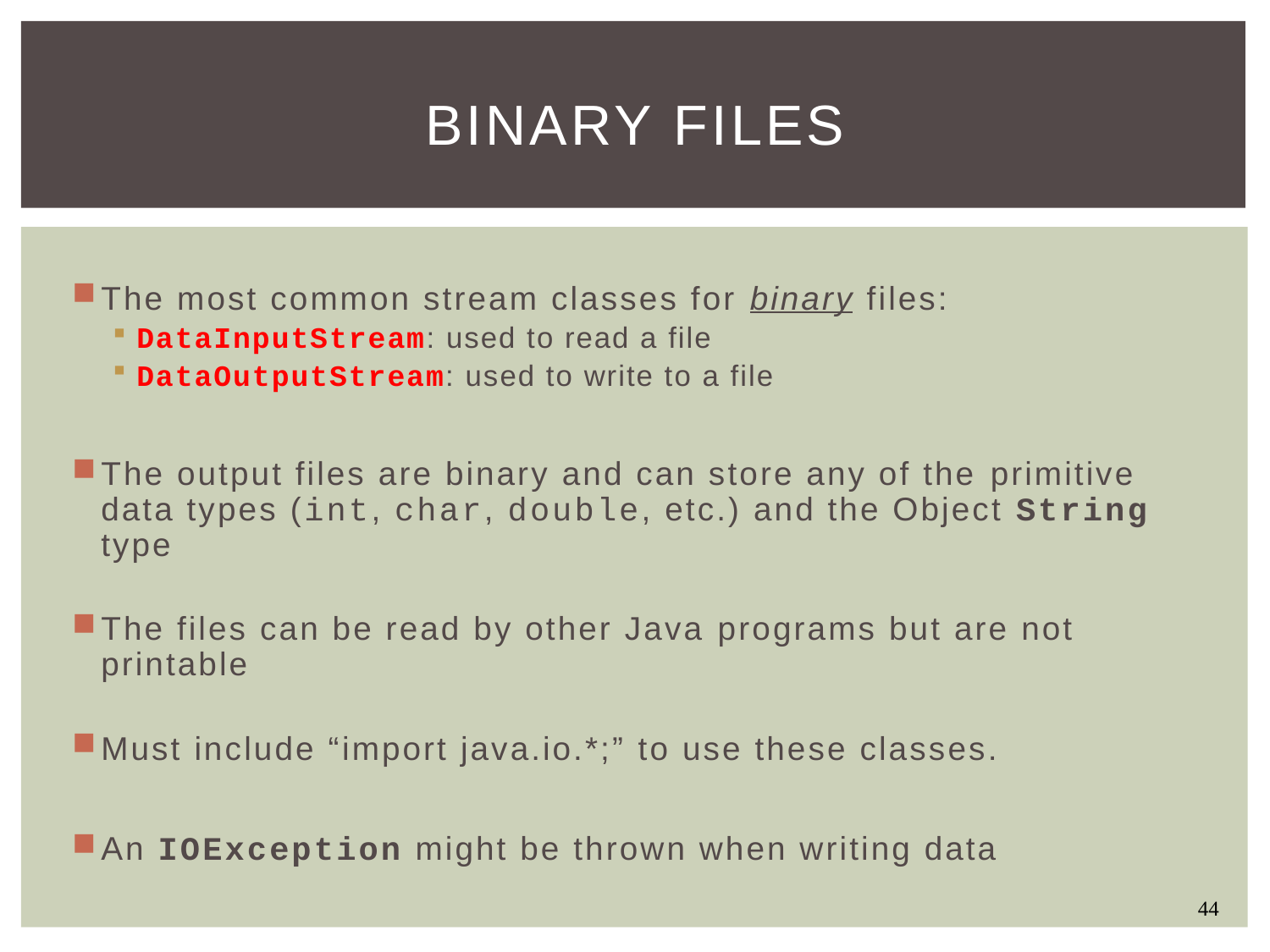

# Binary Files
The most common stream classes for binary files:
DataInputStream: used to read a file
DataOutputStream: used to write to a file

The output files are binary and can store any of the primitive data types (int, char, double, etc.) and the Object String type

The files can be read by other Java programs but are not printable

Must include “import java.io.*;” to use these classes.

An IOException might be thrown when writing data